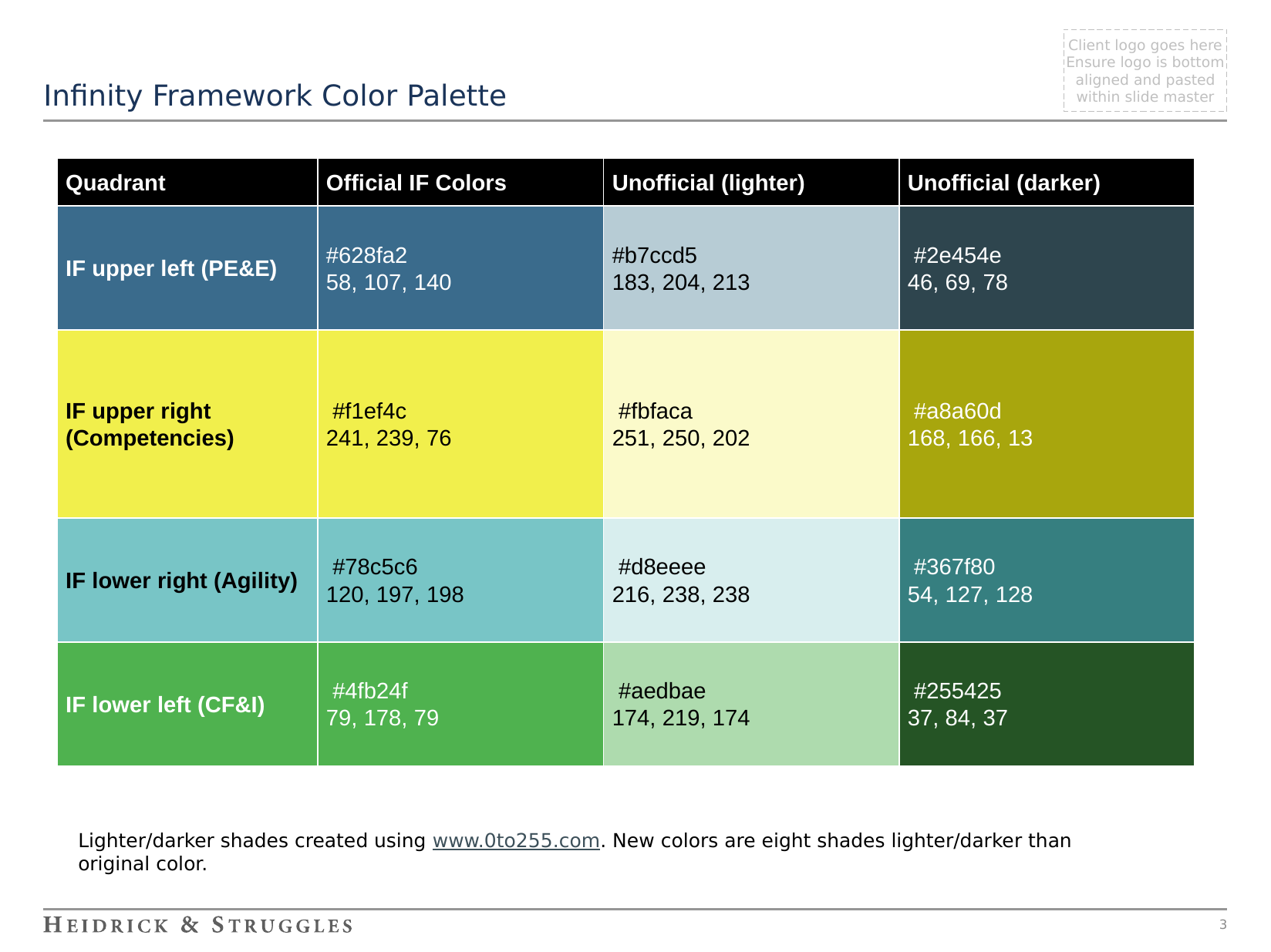

# Infinity Framework Color Palette
| Quadrant | Official IF Colors | Unofficial (lighter) | Unofficial (darker) |
| --- | --- | --- | --- |
| IF upper left (PE&E) | #628fa2 58, 107, 140 | #b7ccd5 183, 204, 213 | #2e454e 46, 69, 78 |
| IF upper right (Competencies) | #f1ef4c 241, 239, 76 | #fbfaca 251, 250, 202 | #a8a60d 168, 166, 13 |
| IF lower right (Agility) | #78c5c6 120, 197, 198 | #d8eeee 216, 238, 238 | #367f80 54, 127, 128 |
| IF lower left (CF&I) | #4fb24f 79, 178, 79 | #aedbae 174, 219, 174 | #255425 37, 84, 37 |
Lighter/darker shades created using www.0to255.com. New colors are eight shades lighter/darker than original color.